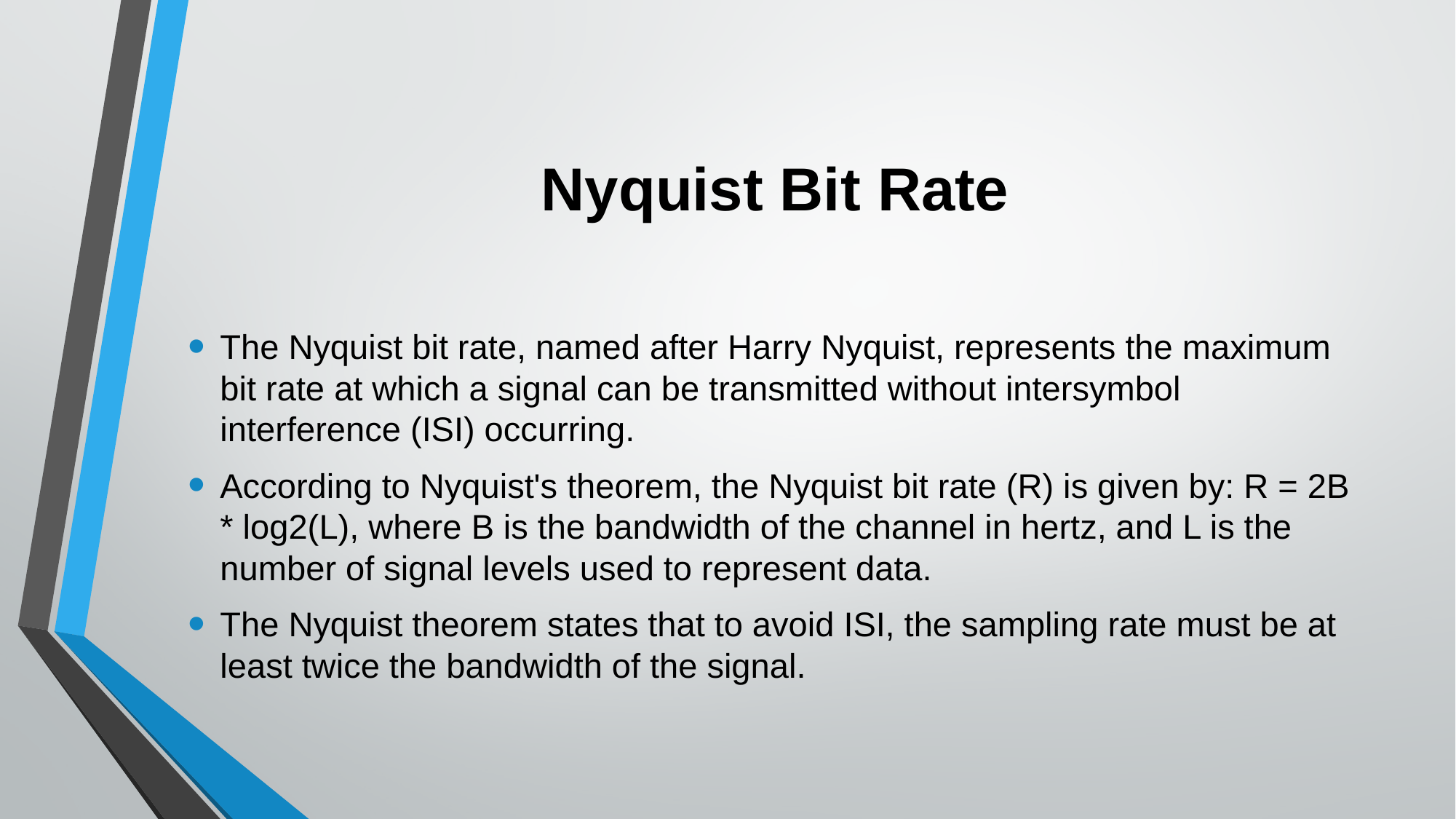

# Nyquist Bit Rate
The Nyquist bit rate, named after Harry Nyquist, represents the maximum bit rate at which a signal can be transmitted without intersymbol interference (ISI) occurring.
According to Nyquist's theorem, the Nyquist bit rate (R) is given by: R = 2B * log2(L), where B is the bandwidth of the channel in hertz, and L is the number of signal levels used to represent data.
The Nyquist theorem states that to avoid ISI, the sampling rate must be at least twice the bandwidth of the signal.